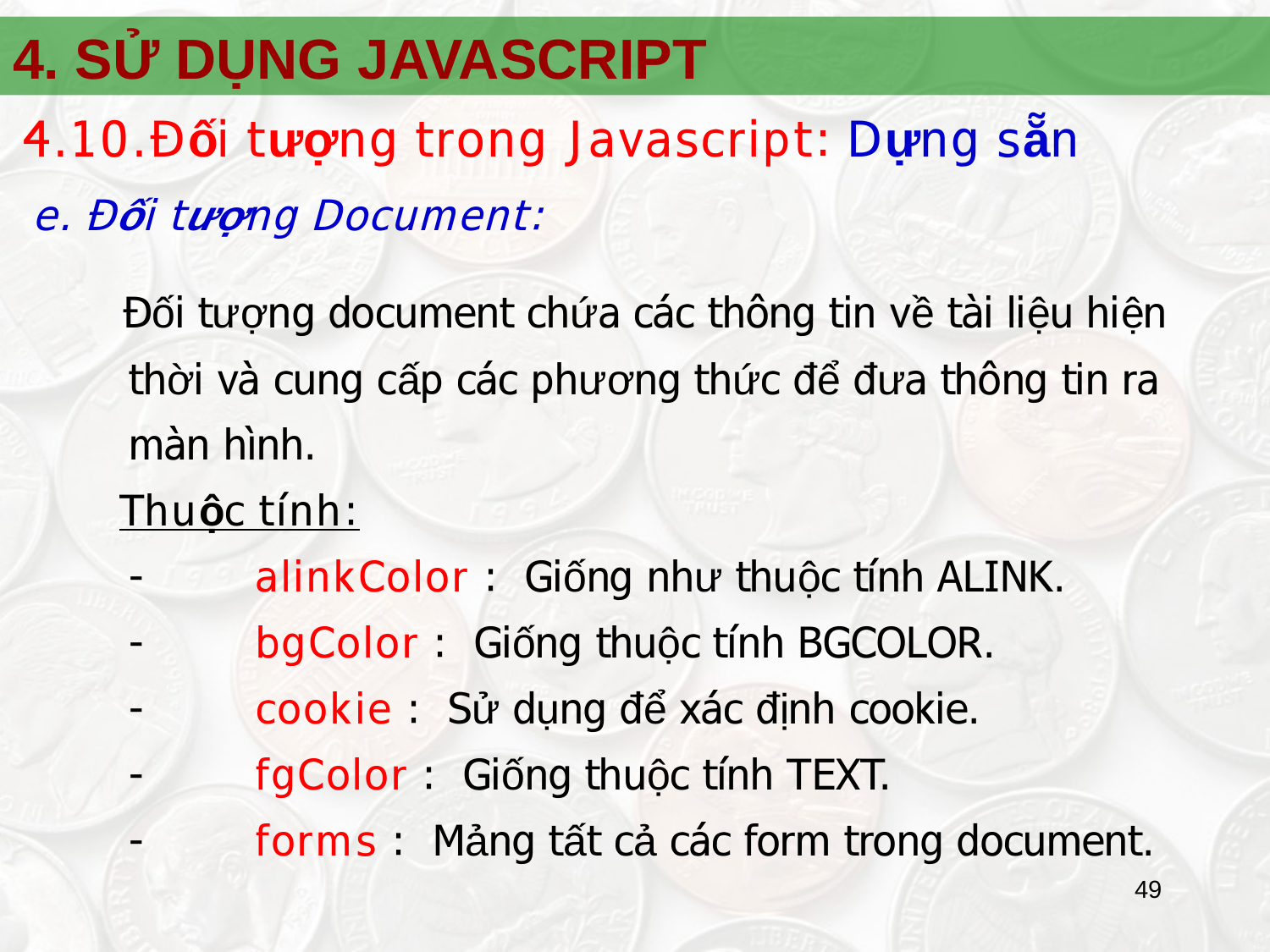

4. SỬ DỤNG JAVASCRIPT
4.10.	Đối tượng trong Javascript: Dựng sẵn
e. Đối tượng Document:
      Đối tượng document chứa các thông tin về tài liệu hiện thời và cung cấp các phương thức để đưa thông tin ra màn hình.
      Thuộc tính:
	-	alinkColor :  Giống như thuộc tính ALINK.
	-	bgColor :  Giống thuộc tính BGCOLOR.
	-	cookie :  Sử dụng để xác định cookie.
	-	fgColor :  Giống thuộc tính TEXT.
	-	forms :  Mảng tất cả các form trong document.
49